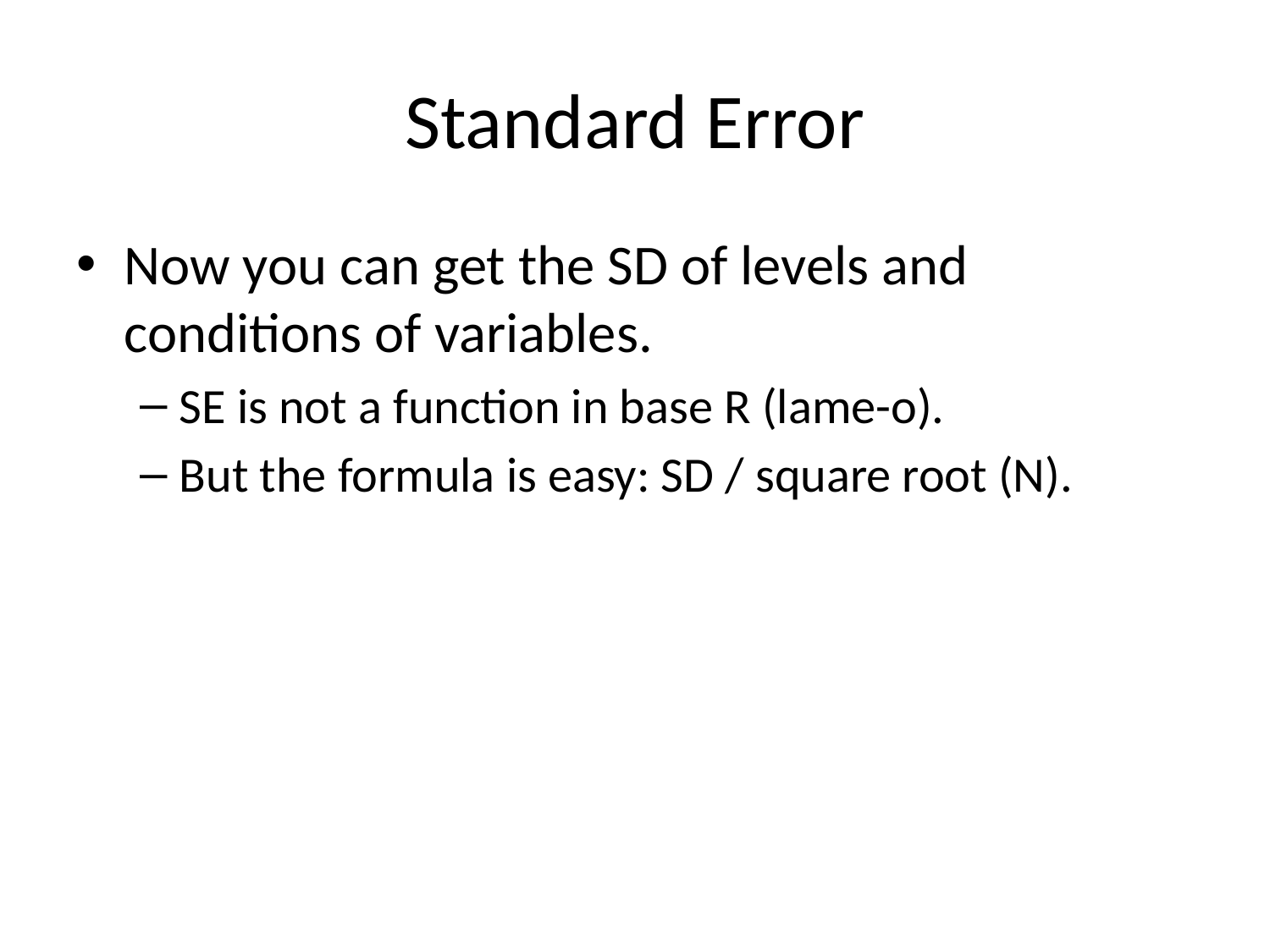

# Standard Error
Now you can get the SD of levels and conditions of variables.
SE is not a function in base R (lame-o).
But the formula is easy: SD / square root (N).